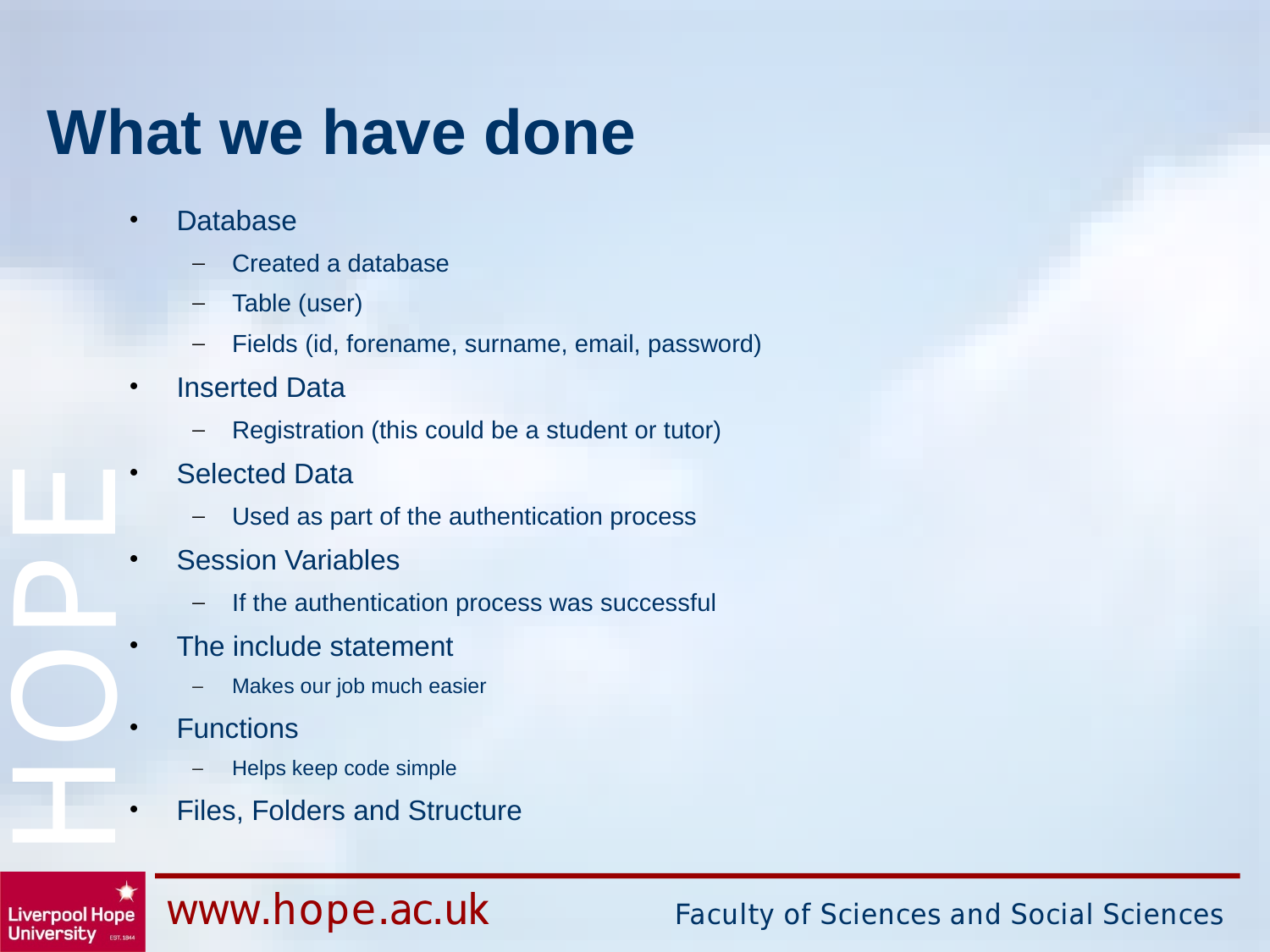

# What we have done
Database
Created a database
Table (user)
Fields (id, forename, surname, email, password)
Inserted Data
Registration (this could be a student or tutor)
Selected Data
Used as part of the authentication process
Session Variables
If the authentication process was successful
The include statement
Makes our job much easier
Functions
Helps keep code simple
Files, Folders and Structure